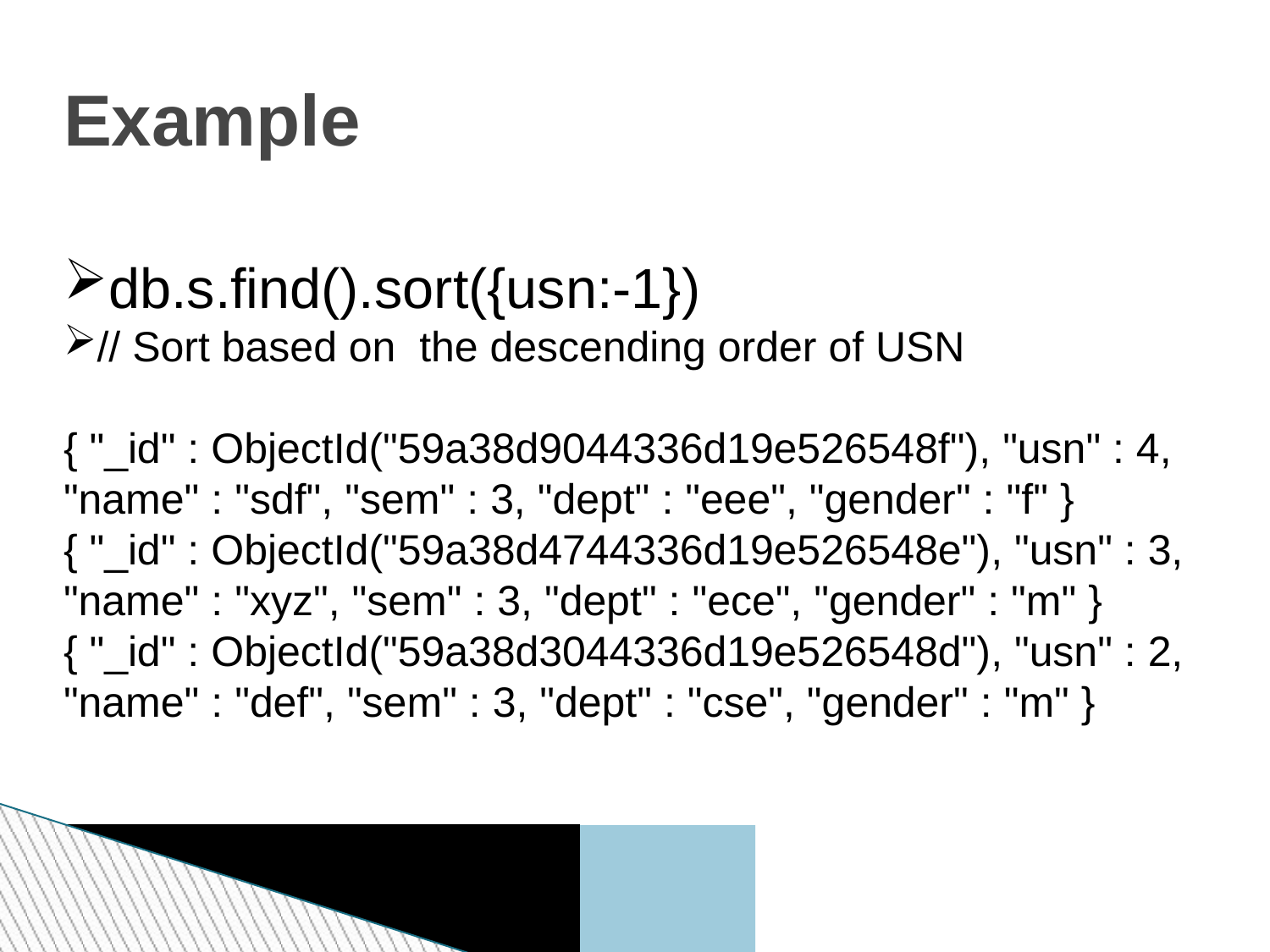

# Example
db.s.find().sort({usn:-1})
// Sort based on  the descending order of USN

{ "_id" : ObjectId("59a38d9044336d19e526548f"), "usn" : 4, "name" : "sdf", "sem" : 3, "dept" : "eee", "gender" : "f" }
{ "_id" : ObjectId("59a38d4744336d19e526548e"), "usn" : 3, "name" : "xyz", "sem" : 3, "dept" : "ece", "gender" : "m" }
{ "_id" : ObjectId("59a38d3044336d19e526548d"), "usn" : 2, "name" : "def", "sem" : 3, "dept" : "cse", "gender" : "m" }